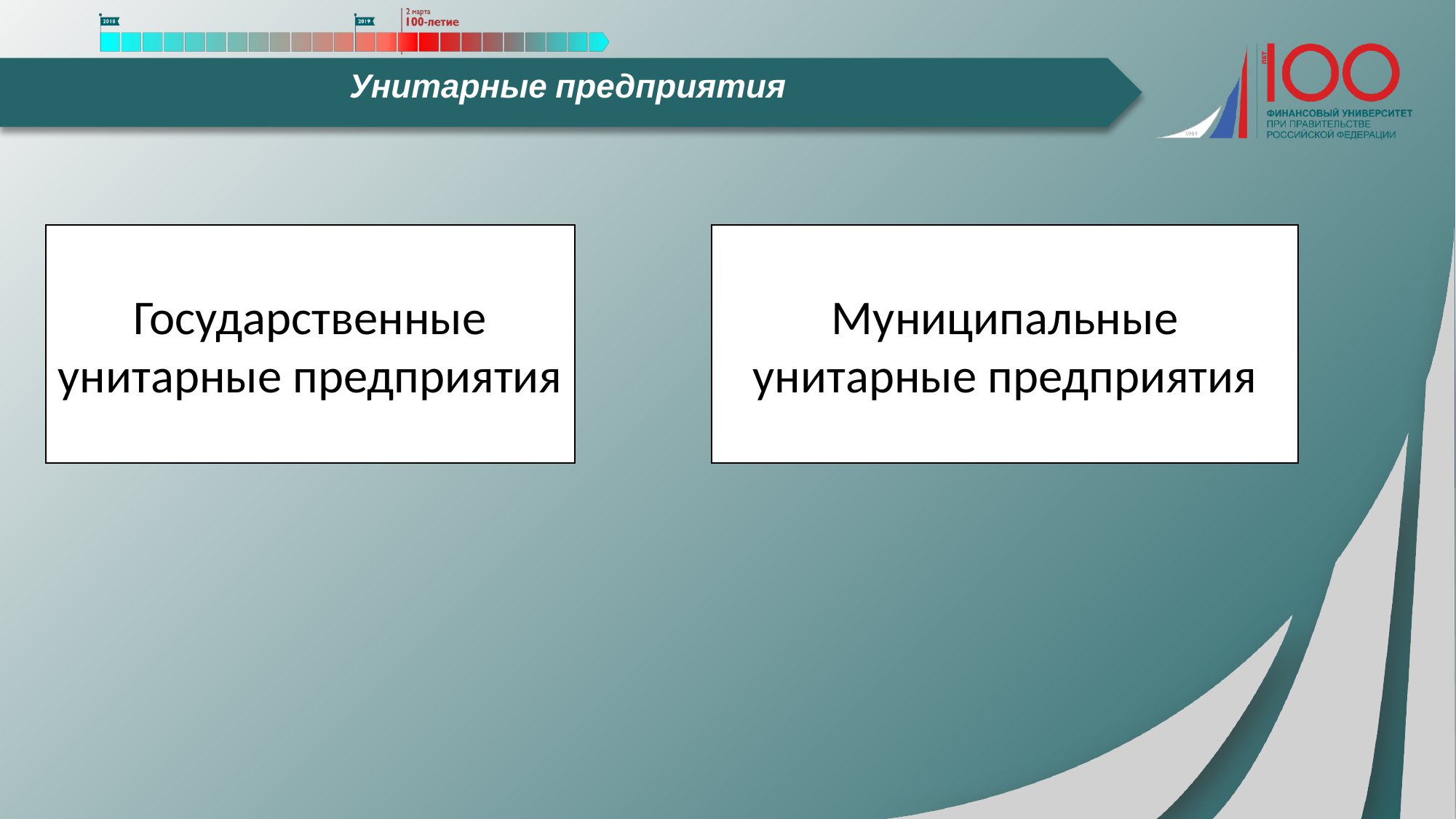

Унитарные предприятия
Муниципальные унитарные предприятия
Государственные унитарные предприятия